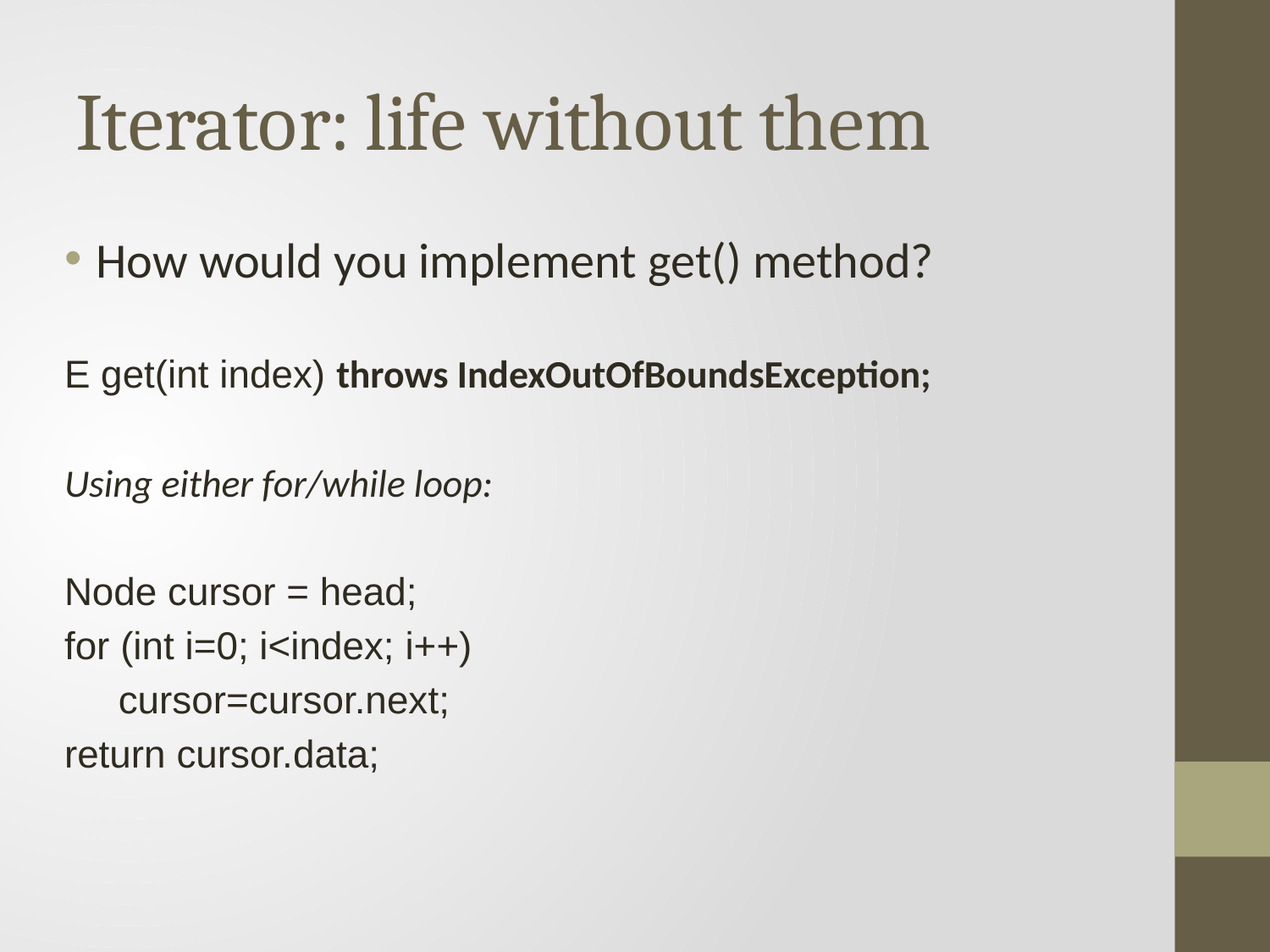

# Iterator: life without them
How would you implement get() method?

E get(int index) throws IndexOutOfBoundsException;

Using either for/while loop:

Node cursor = head;
for (int i=0; i<index; i++)
     cursor=cursor.next;
return cursor.data;